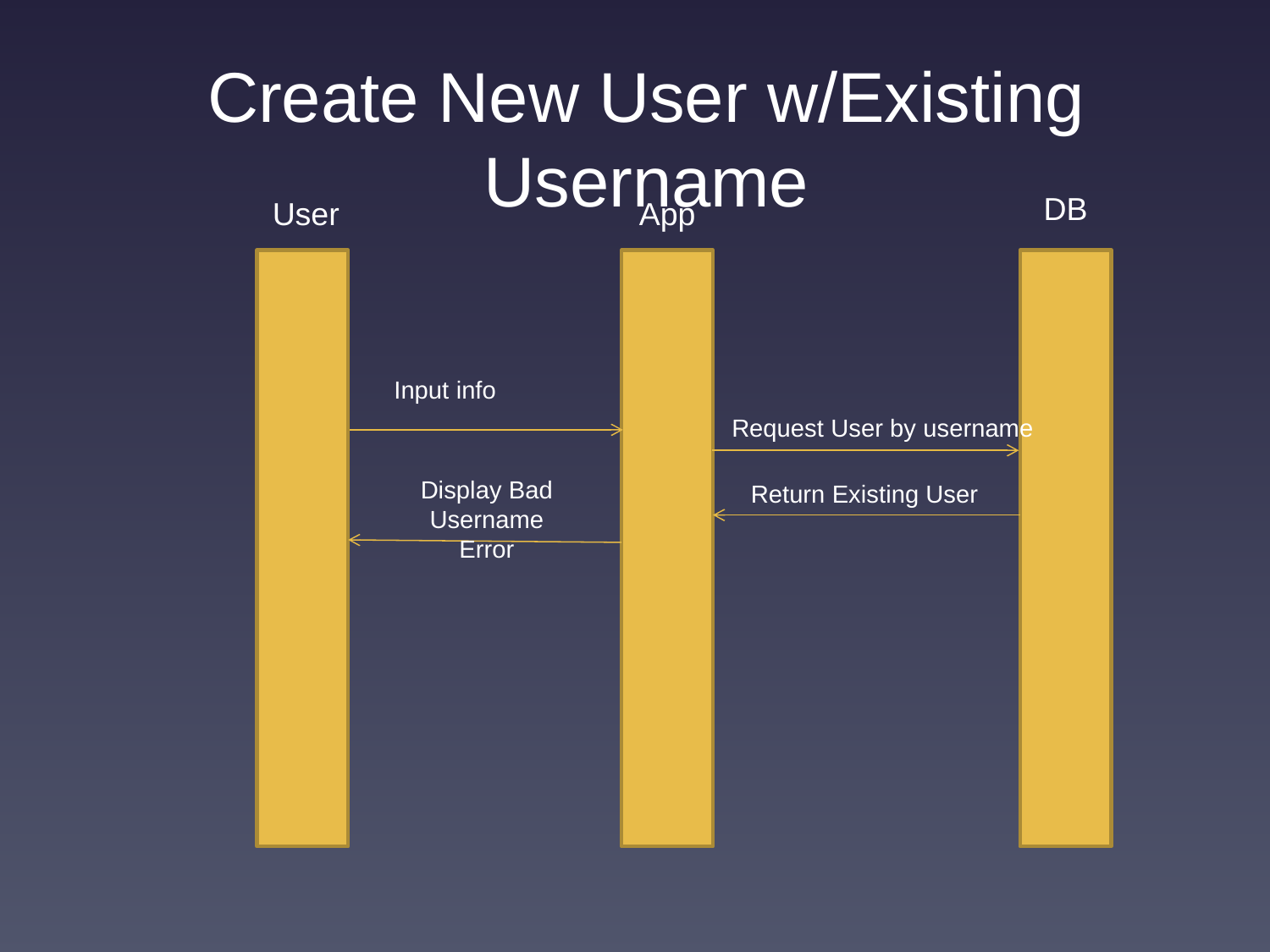

# Create New User w/Existing Username
DB
User
App

Input info
Request User by username
Display Bad Username
Error
Return Existing User